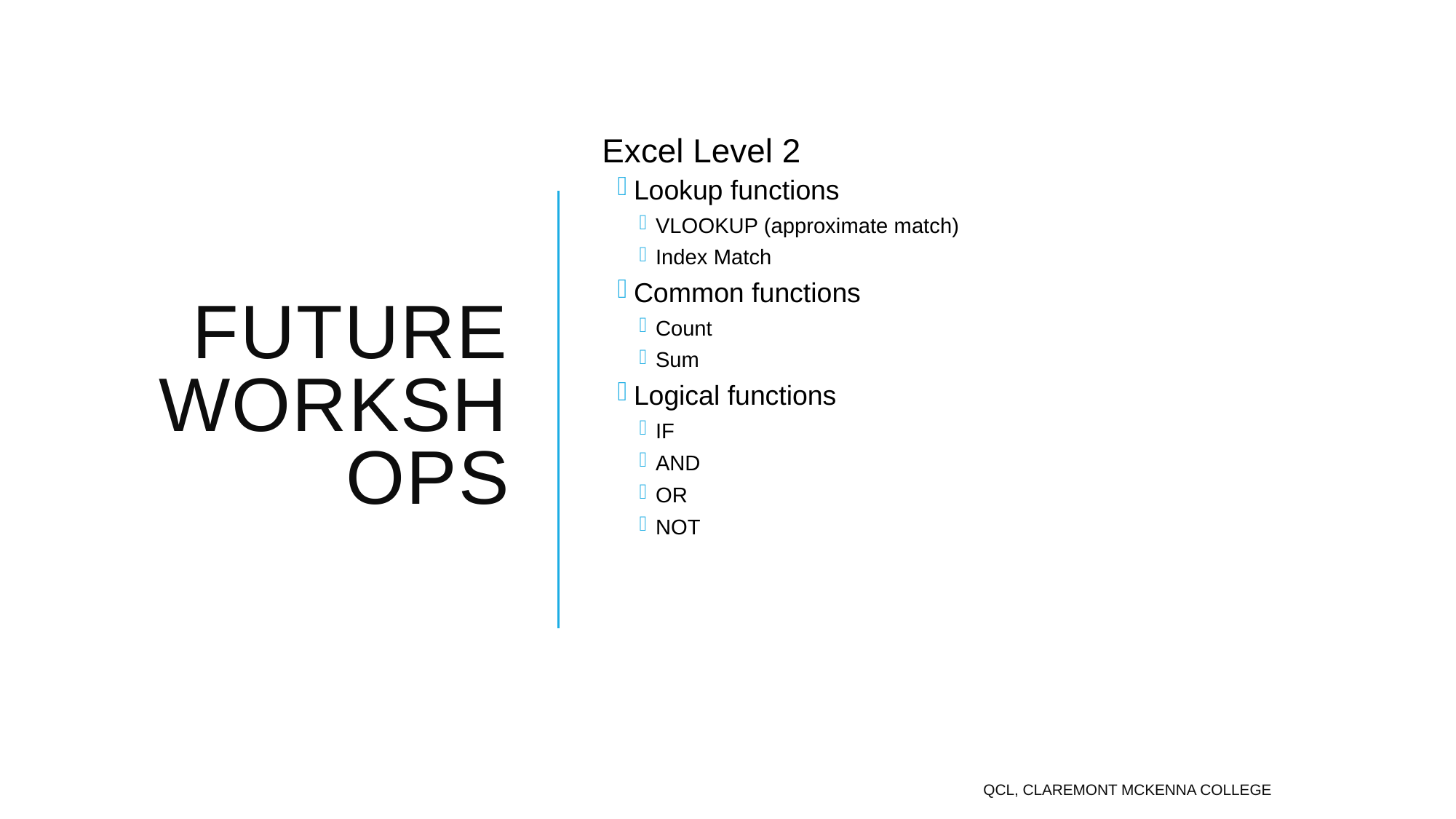

# Future Workshops
Excel Level 2
Lookup functions
VLOOKUP (approximate match)
Index Match
Common functions
Count
Sum
Logical functions
IF
AND
OR
NOT

QCL, Claremont Mckenna College
25